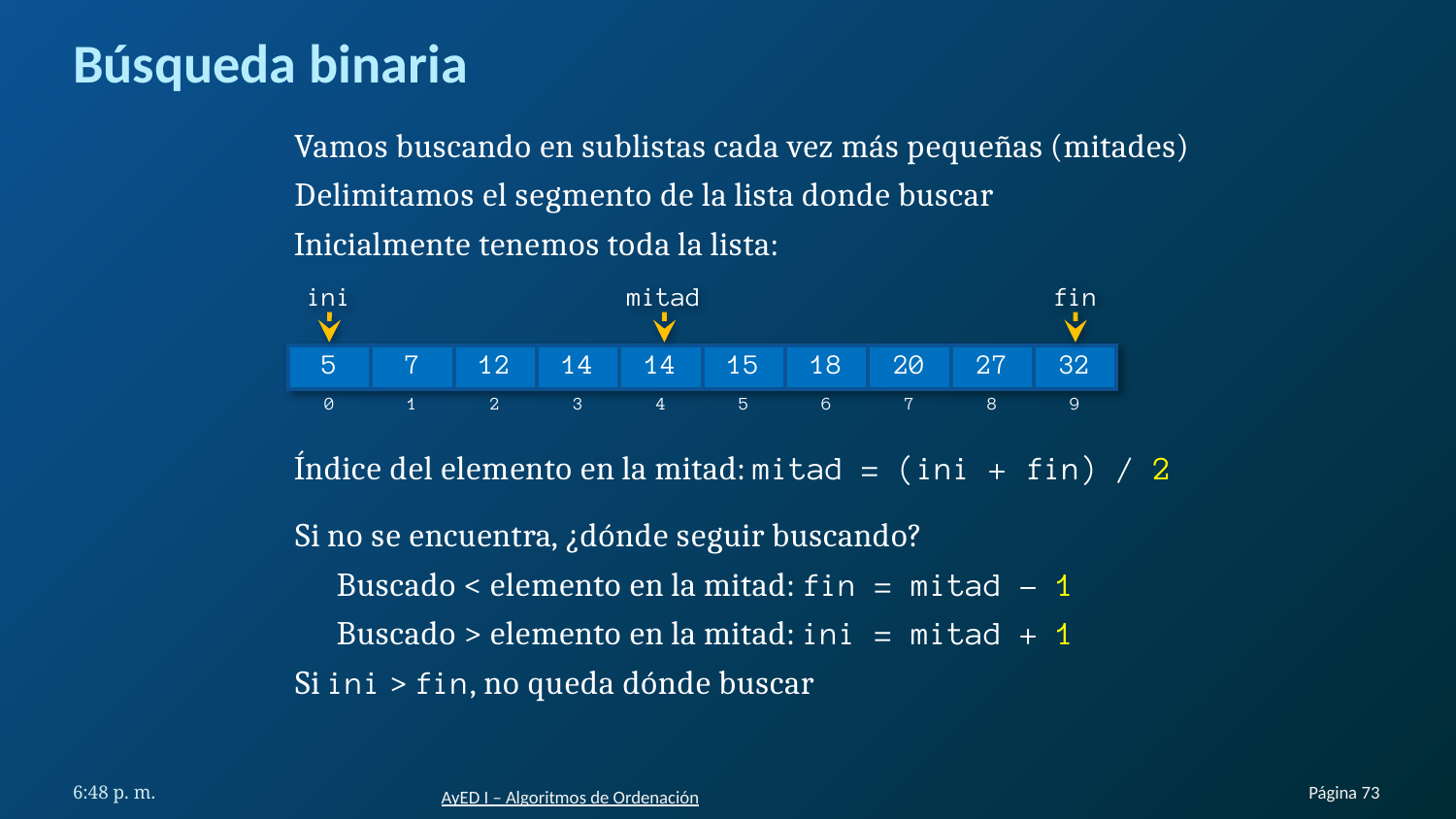

# Búsqueda binaria
Vamos buscando en sublistas cada vez más pequeñas (mitades)
Delimitamos el segmento de la lista donde buscar
Inicialmente tenemos toda la lista:

Índice del elemento en la mitad: mitad = (ini + fin) / 2
Si no se encuentra, ¿dónde seguir buscando?
Buscado < elemento en la mitad: fin = mitad - 1
Buscado > elemento en la mitad: ini = mitad + 1
Si ini > fin, no queda dónde buscar
ini
mitad
fin
| 5 | 7 | 12 | 14 | 14 | 15 | 18 | 20 | 27 | 32 |
| --- | --- | --- | --- | --- | --- | --- | --- | --- | --- |
| 0 | 1 | 2 | 3 | 4 | 5 | 6 | 7 | 8 | 9 |
6:48 p. m.
Página 73
AyED I – Algoritmos de Ordenación